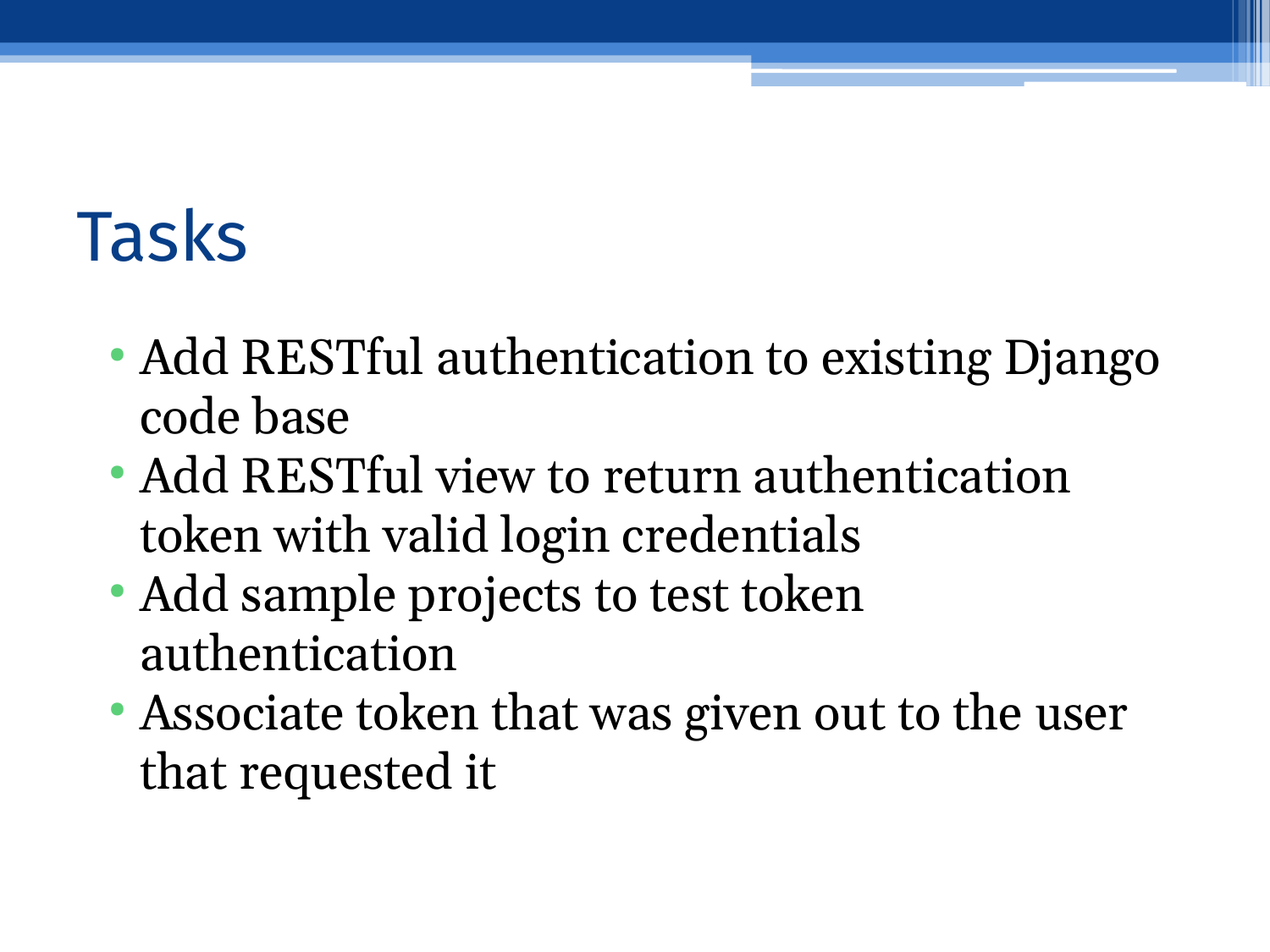

# Tasks
Add RESTful authentication to existing Django code base
Add RESTful view to return authentication token with valid login credentials
Add sample projects to test token authentication
Associate token that was given out to the user that requested it